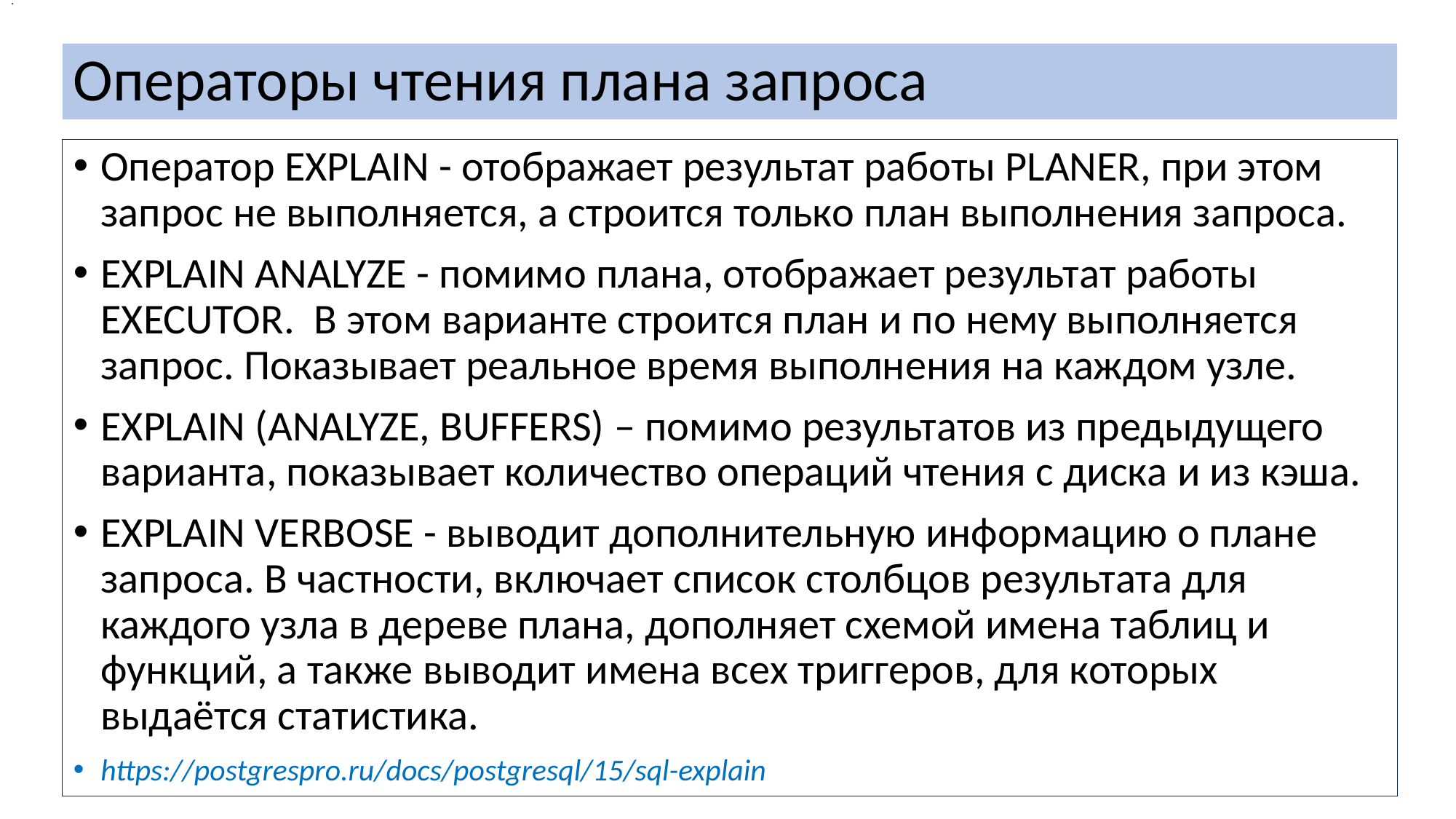

.
# Операторы чтения плана запроса
Оператор EXPLAIN - отображает результат работы PLANER, при этом запрос не выполняется, а строится только план выполнения запроса.
EXPLAIN ANALYZE - помимо плана, отображает результат работы EXECUTOR.  В этом варианте строится план и по нему выполняется запрос. Показывает реальное время выполнения на каждом узле.
EXPLAIN (ANALYZE, BUFFERS) – помимо результатов из предыдущего варианта, показывает количество операций чтения с диска и из кэша.
EXPLAIN VERBOSE - выводит дополнительную информацию о плане запроса. В частности, включает список столбцов результата для каждого узла в дереве плана, дополняет схемой имена таблиц и функций, а также выводит имена всех триггеров, для которых выдаётся статистика.
https://postgrespro.ru/docs/postgresql/15/sql-explain